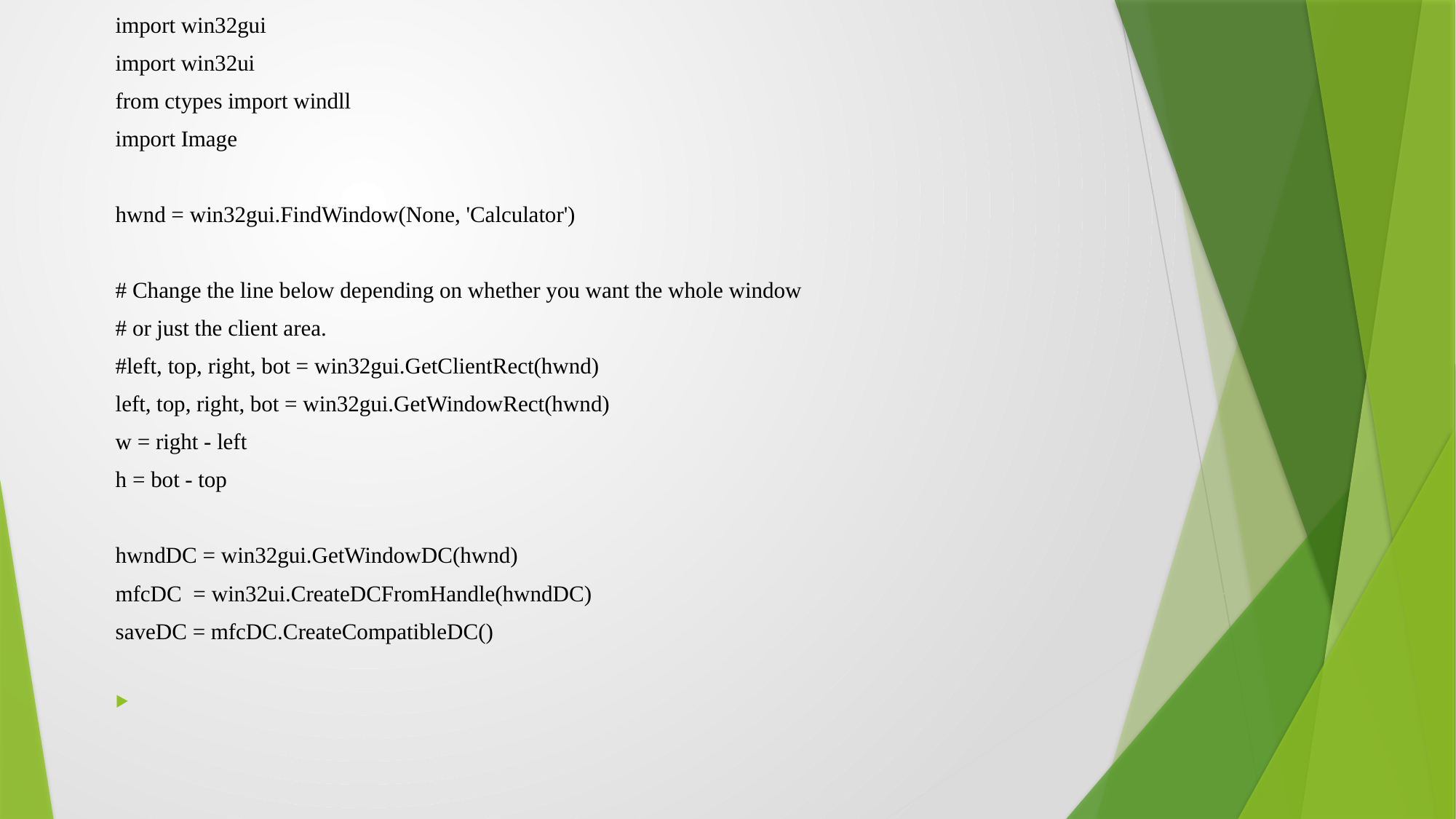

import win32gui
import win32ui
from ctypes import windll
import Image

hwnd = win32gui.FindWindow(None, 'Calculator')

# Change the line below depending on whether you want the whole window
# or just the client area.
#left, top, right, bot = win32gui.GetClientRect(hwnd)
left, top, right, bot = win32gui.GetWindowRect(hwnd)
w = right - left
h = bot - top

hwndDC = win32gui.GetWindowDC(hwnd)
mfcDC  = win32ui.CreateDCFromHandle(hwndDC)
saveDC = mfcDC.CreateCompatibleDC()

#